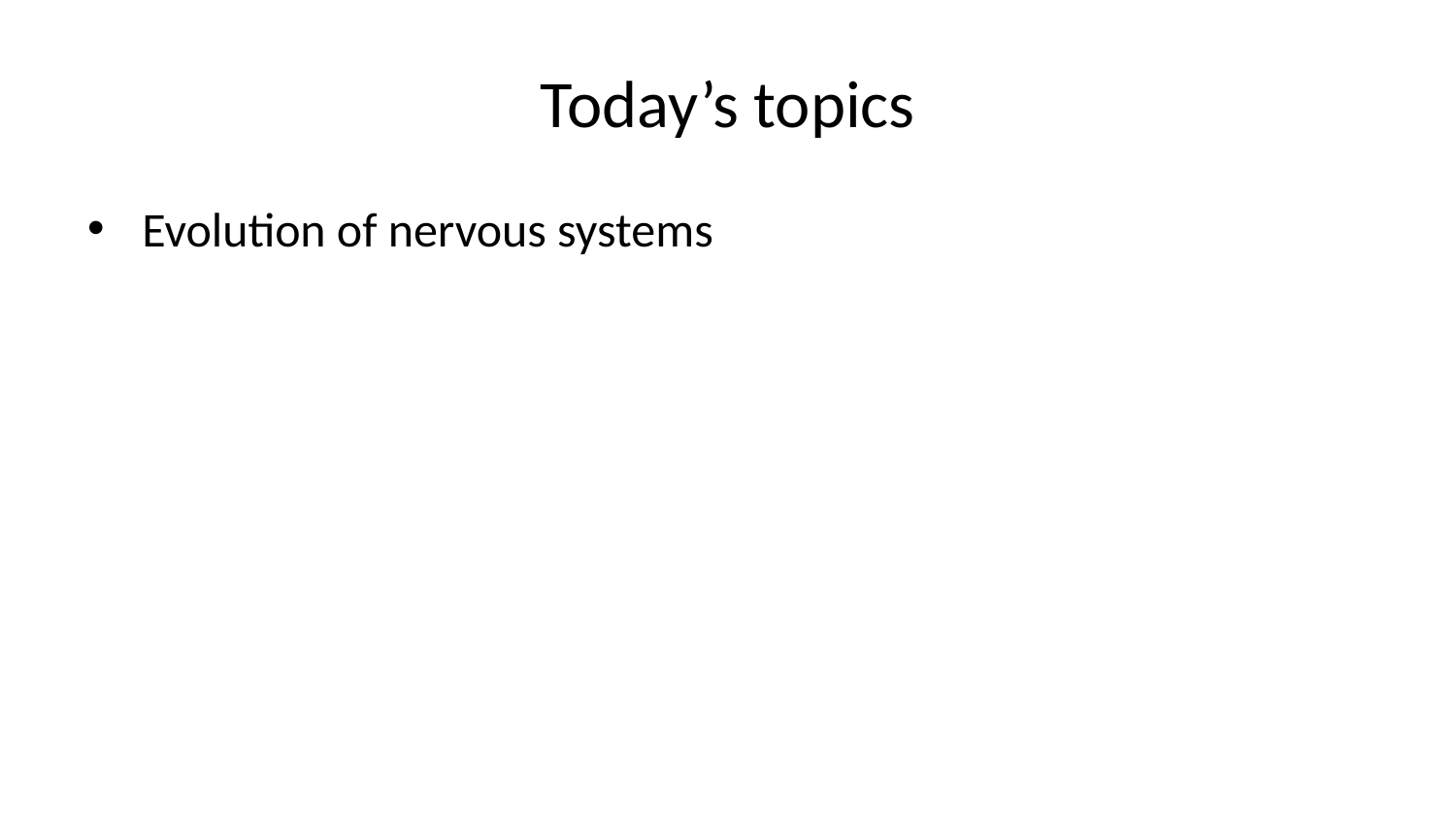

# Today’s topics
Evolution of nervous systems